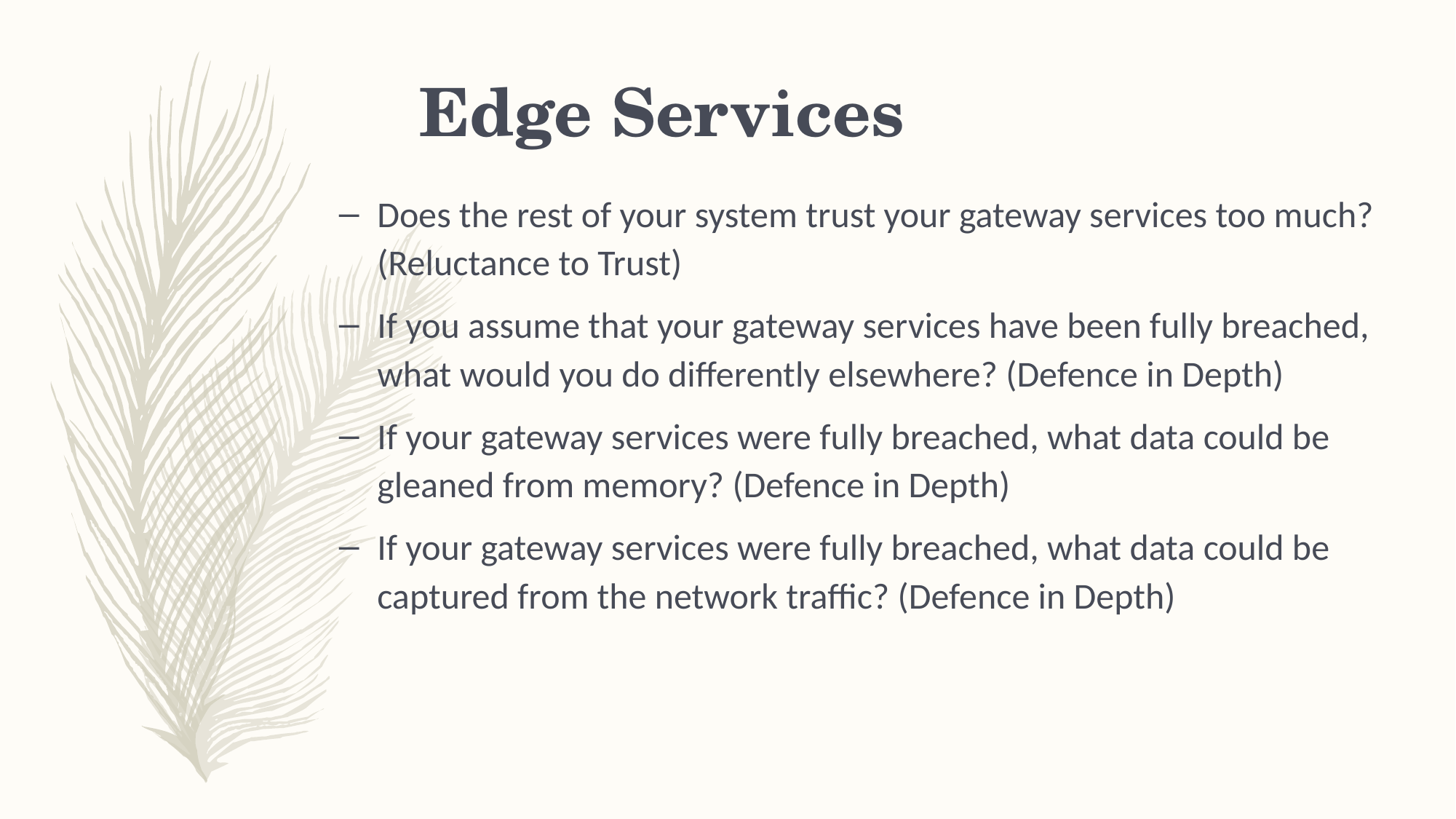

Edge Services
Does the rest of your system trust your gateway services too much? (Reluctance to Trust)
If you assume that your gateway services have been fully breached, what would you do differently elsewhere? (Defence in Depth)
If your gateway services were fully breached, what data could be gleaned from memory? (Defence in Depth)
If your gateway services were fully breached, what data could be captured from the network traffic? (Defence in Depth)